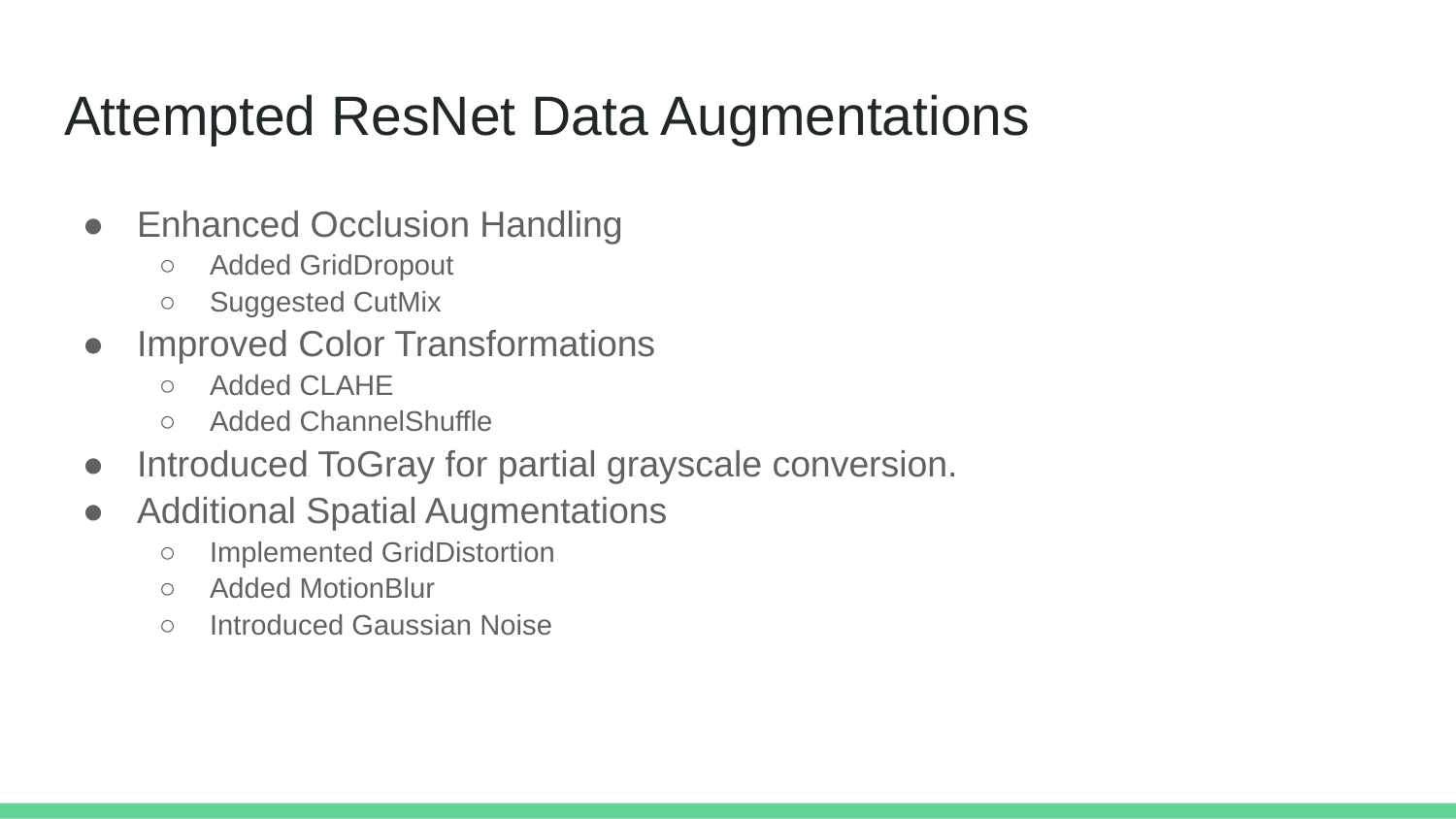

# Attempted ResNet Data Augmentations
Enhanced Occlusion Handling
Added GridDropout
Suggested CutMix
Improved Color Transformations
Added CLAHE
Added ChannelShuffle
Introduced ToGray for partial grayscale conversion.
Additional Spatial Augmentations
Implemented GridDistortion
Added MotionBlur
Introduced Gaussian Noise